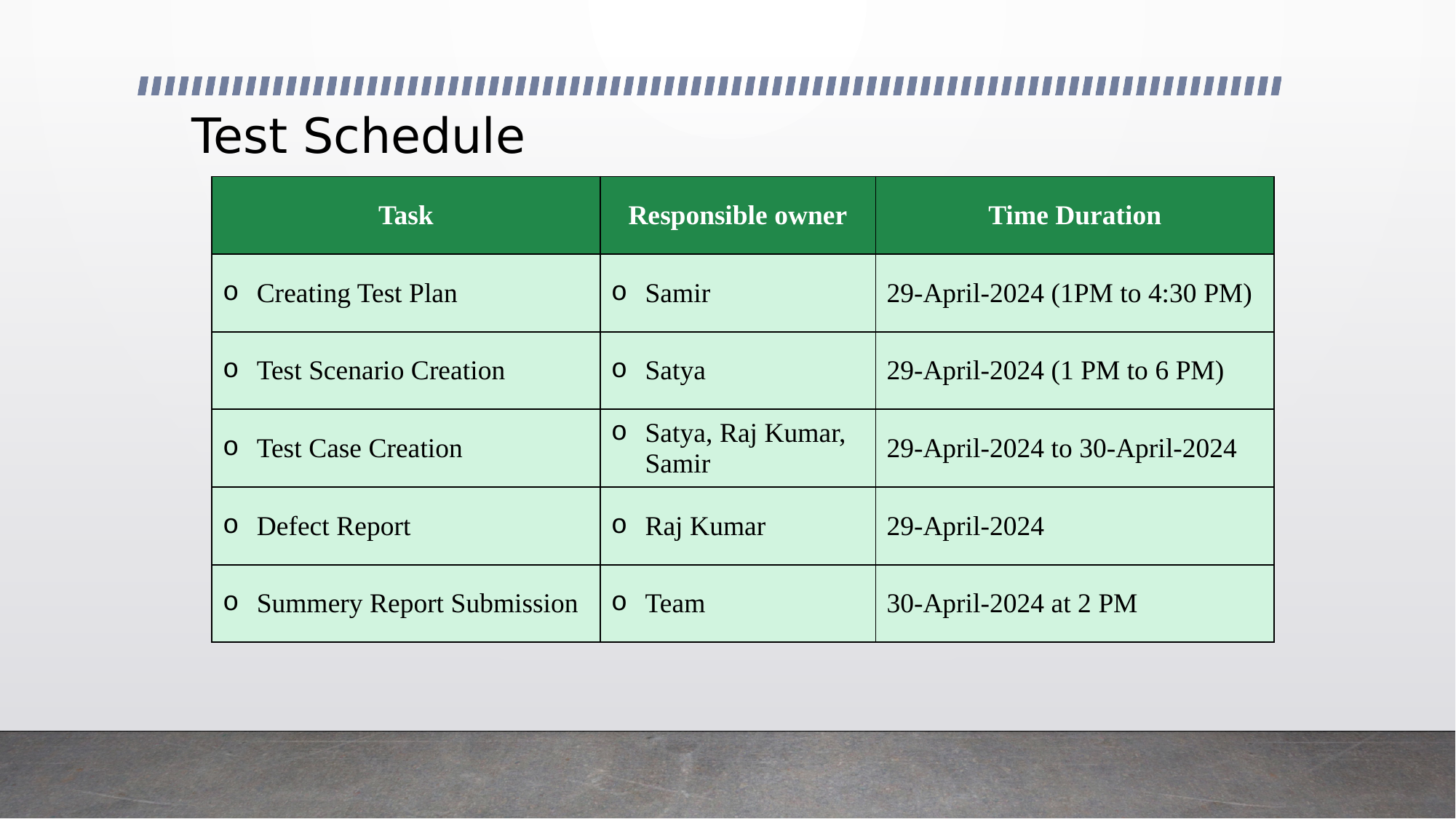

# Test Schedule
| Task | Responsible owner | Time Duration |
| --- | --- | --- |
| Creating Test Plan | Samir | 29-April-2024 (1PM to 4:30 PM) |
| Test Scenario Creation | Satya | 29-April-2024 (1 PM to 6 PM) |
| Test Case Creation | Satya, Raj Kumar, Samir | 29-April-2024 to 30-April-2024 |
| Defect Report | Raj Kumar | 29-April-2024 |
| Summery Report Submission | Team | 30-April-2024 at 2 PM |